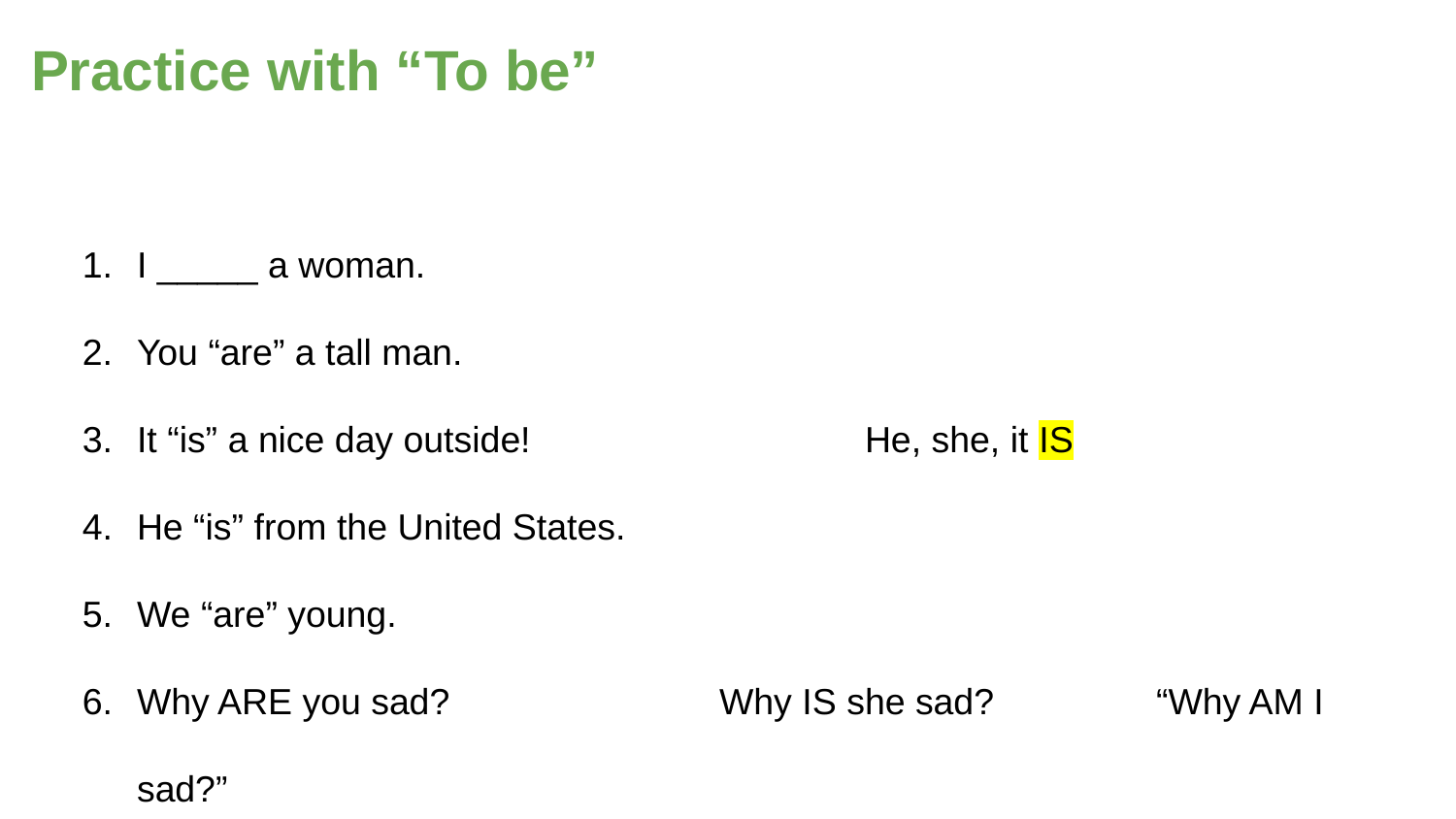

# Practice with “To be”
I _____ a woman.
You “are” a tall man.
It “is” a nice day outside!			He, she, it IS
He “is” from the United States.
We “are” young.
Why ARE you sad?		Why IS she sad?		“Why AM I sad?”
The brothers “are” five (5) years old.